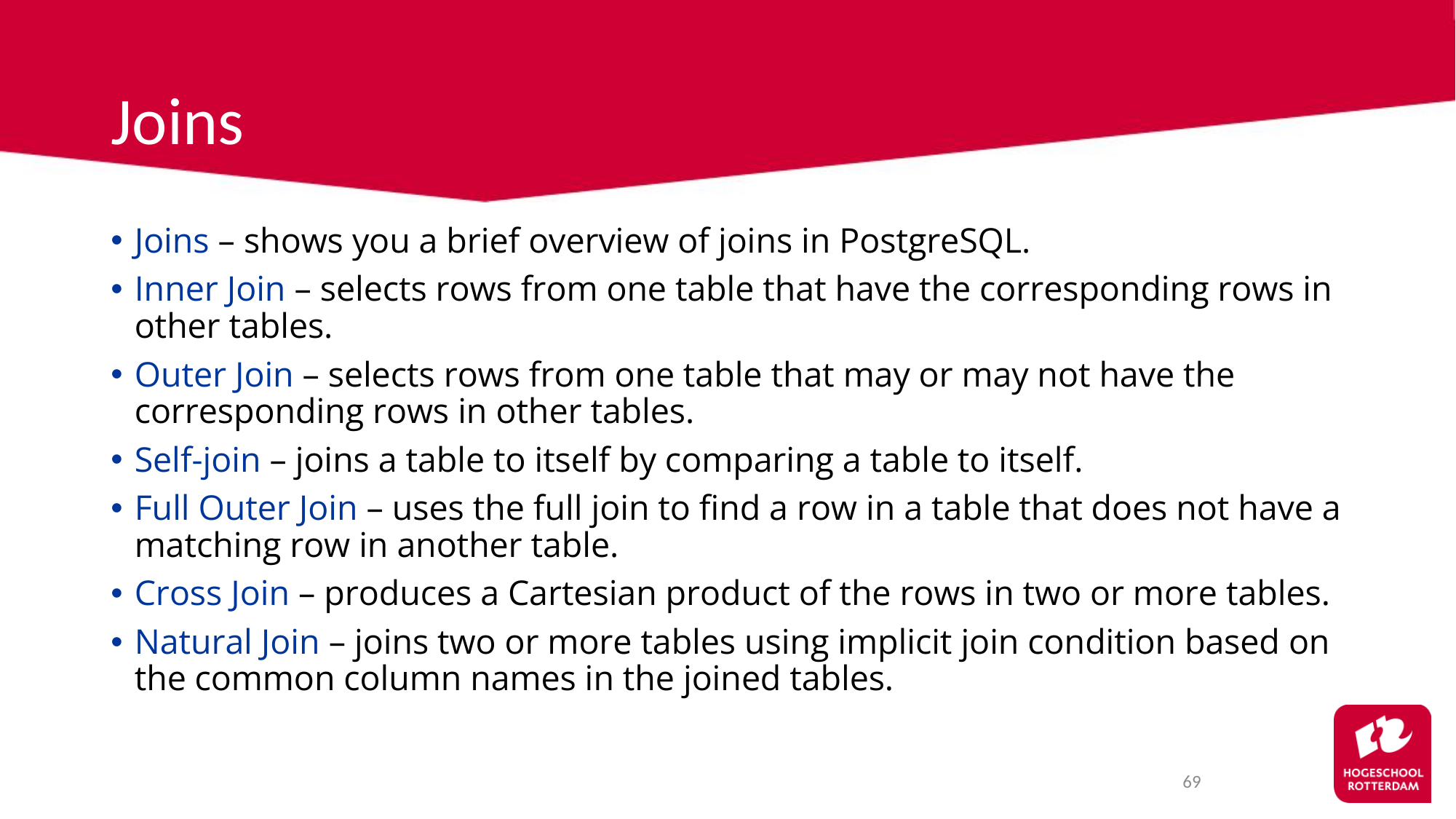

# Joins
Joins – shows you a brief overview of joins in PostgreSQL.
Inner Join – selects rows from one table that have the corresponding rows in other tables.
Outer Join – selects rows from one table that may or may not have the corresponding rows in other tables.
Self-join – joins a table to itself by comparing a table to itself.
Full Outer Join – uses the full join to find a row in a table that does not have a matching row in another table.
Cross Join – produces a Cartesian product of the rows in two or more tables.
Natural Join – joins two or more tables using implicit join condition based on the common column names in the joined tables.
69